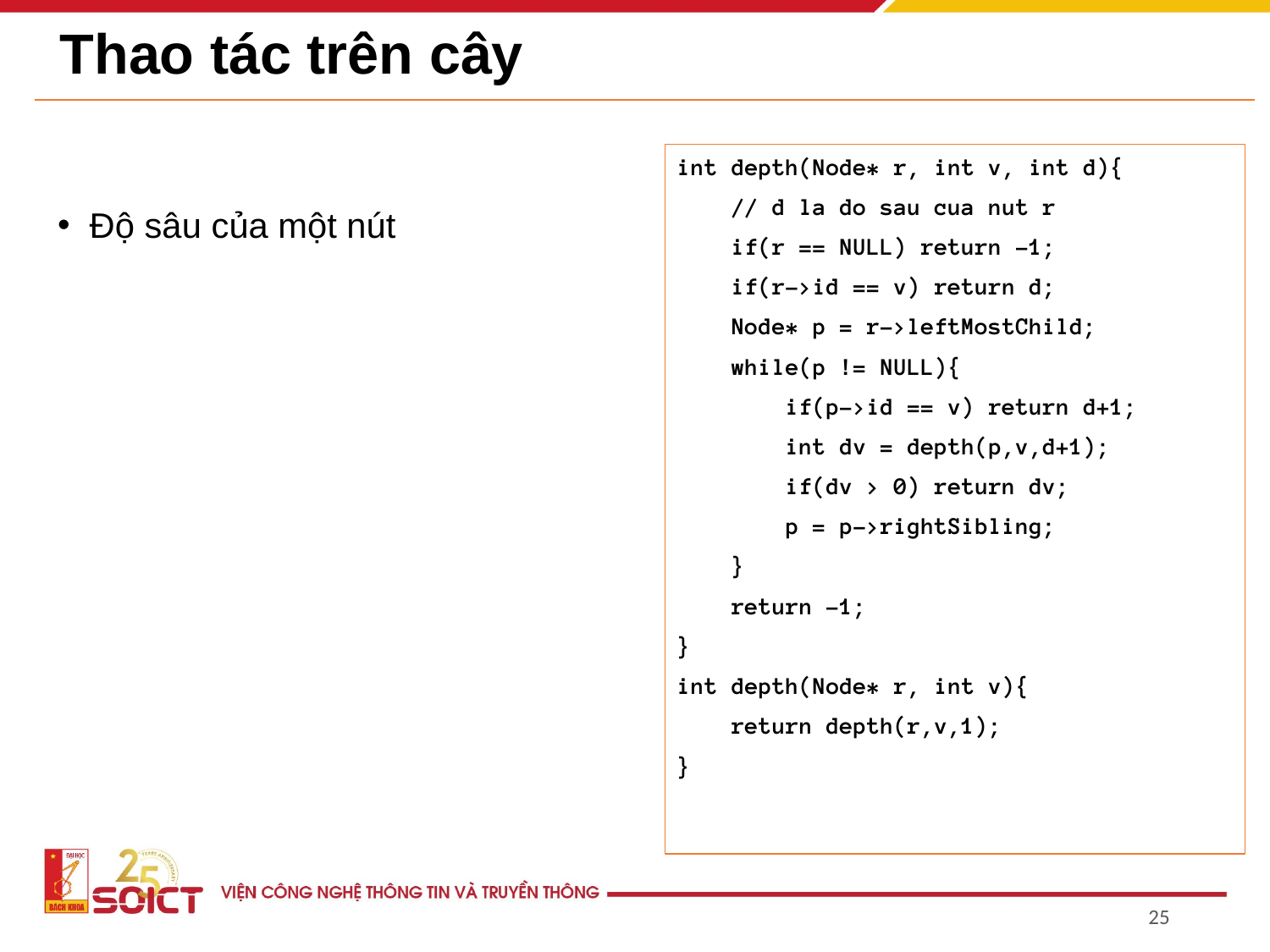

# Thao tác trên cây
int depth(Node* r, int v, int d){
    // d la do sau cua nut r
    if(r == NULL) return -1;
    if(r->id == v) return d;
    Node* p = r->leftMostChild;
    while(p != NULL){
        if(p->id == v) return d+1;
        int dv = depth(p,v,d+1);
        if(dv > 0) return dv;
        p = p->rightSibling;
    }
    return -1;
}
int depth(Node* r, int v){
    return depth(r,v,1);
}
Độ sâu của một nút

25